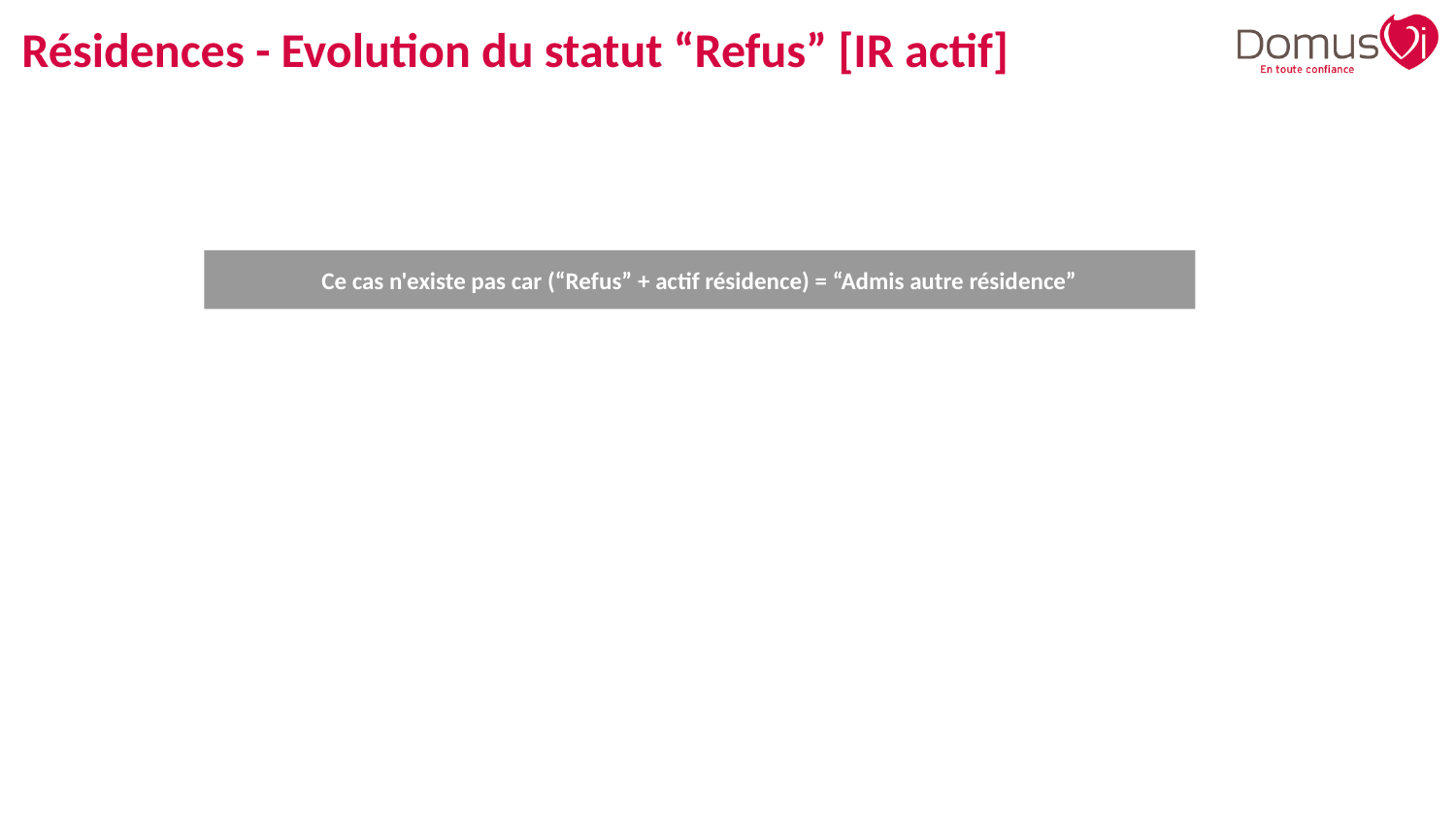

# Résidences - Evolution du statut “Refus” [IR actif]
Ce cas n'existe pas car (“Refus” + actif résidence) = “Admis autre résidence”